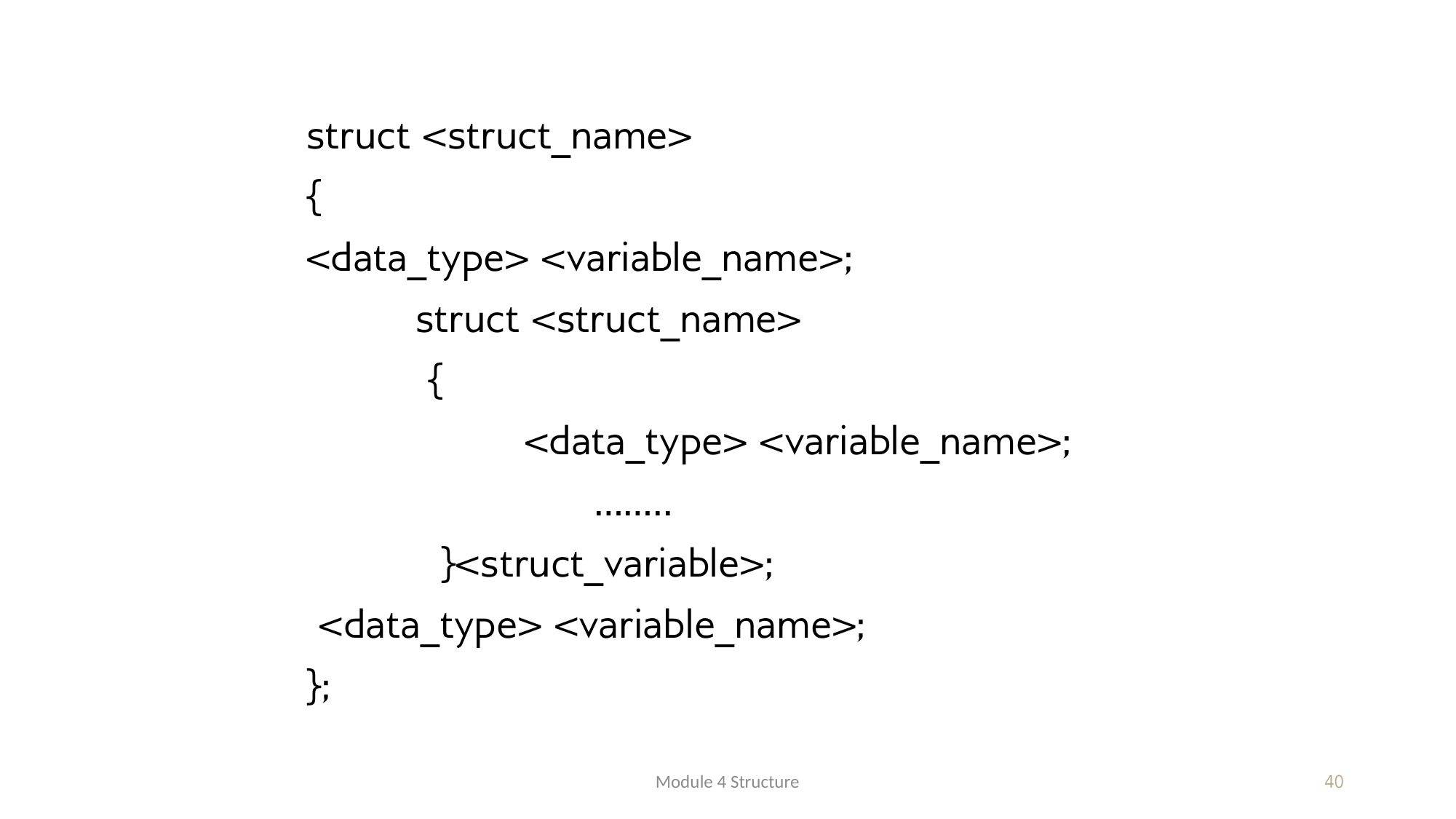

struct <struct_name>
{
<data_type> <variable_name>;
	struct <struct_name>
	 {
		<data_type> <variable_name>;
	              ……..
	  }<struct_variable>;
 <data_type> <variable_name>;
};
Module 4 Structure
40